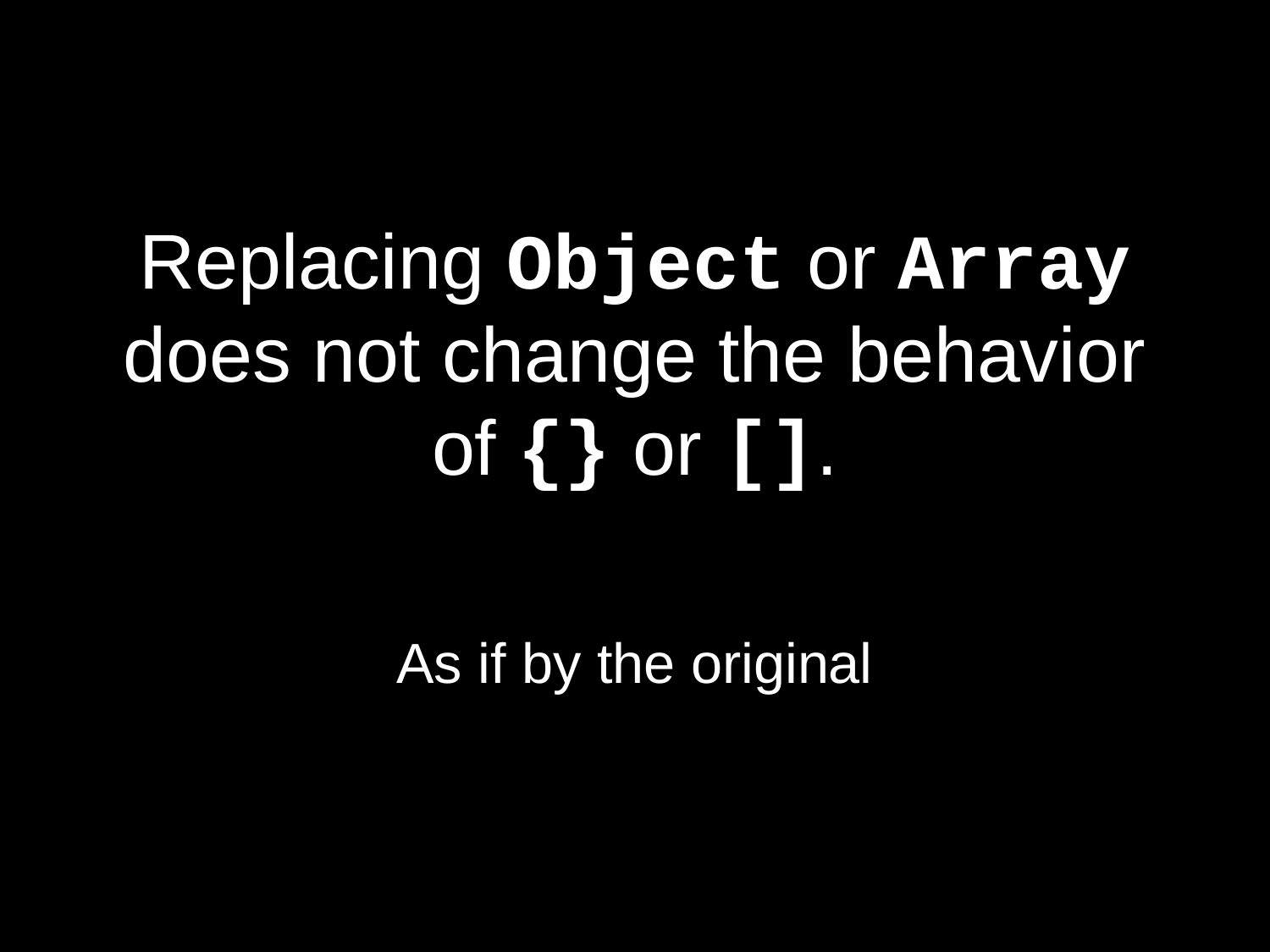

# Replacing Object or Array does not change the behavior of {} or [].
As if by the original